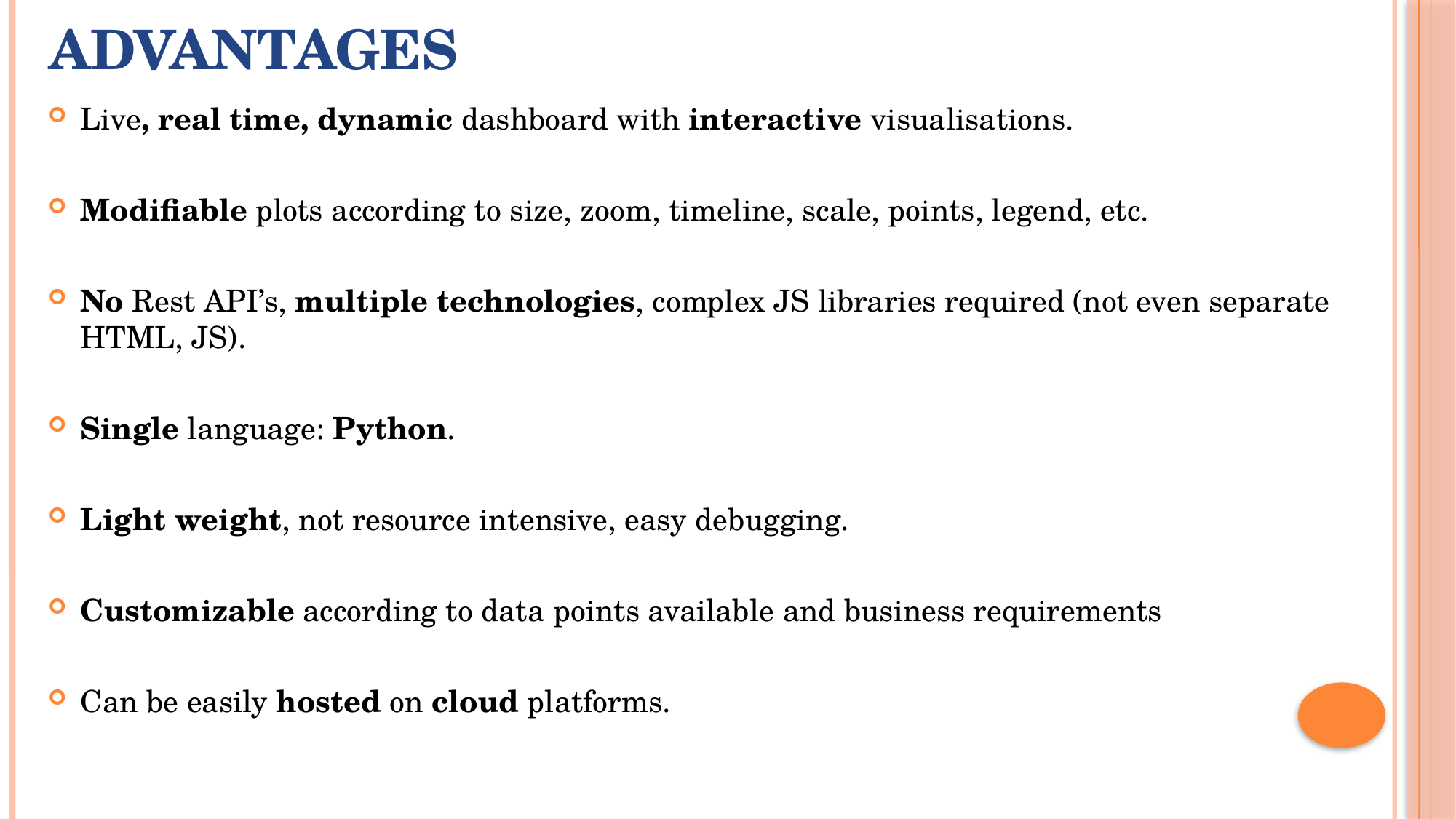

# Advantages
Live, real time, dynamic dashboard with interactive visualisations.

Modifiable plots according to size, zoom, timeline, scale, points, legend, etc.

No Rest API’s, multiple technologies, complex JS libraries required (not even separate HTML, JS).

Single language: Python.

Light weight, not resource intensive, easy debugging.

Customizable according to data points available and business requirements

Can be easily hosted on cloud platforms.